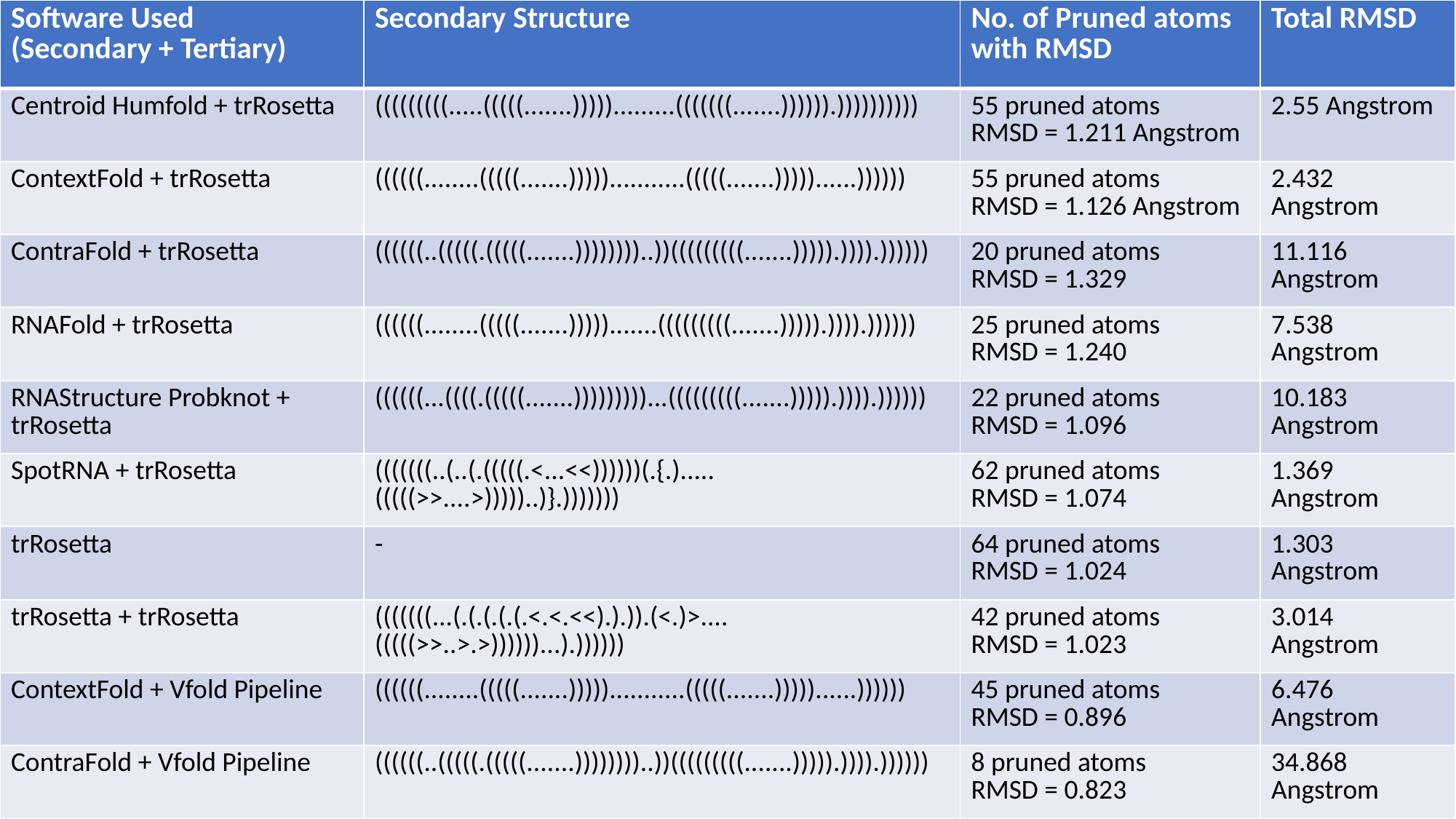

| Software Used (Secondary + Tertiary) | Secondary Structure | No. of Pruned atoms with RMSD | Total RMSD |
| --- | --- | --- | --- |
| Centroid Humfold + trRosetta | (((((((((.....(((((.......))))).........(((((((.......)))))).)))))))))) | 55 pruned atoms RMSD = 1.211 Angstrom | 2.55 Angstrom |
| ContextFold + trRosetta | ((((((........(((((.......)))))...........(((((.......)))))......)))))) | 55 pruned atoms RMSD = 1.126 Angstrom | 2.432 Angstrom |
| ContraFold + trRosetta | ((((((..(((((.(((((.......))))))))..))(((((((((.......))))).)))).)))))) | 20 pruned atoms RMSD = 1.329 | 11.116 Angstrom |
| RNAFold + trRosetta | ((((((........(((((.......))))).......(((((((((.......))))).)))).)))))) | 25 pruned atoms RMSD = 1.240 | 7.538 Angstrom |
| RNAStructure Probknot + trRosetta | ((((((...((((.(((((.......)))))))))...(((((((((.......))))).)))).)))))) | 22 pruned atoms RMSD = 1.096 | 10.183 Angstrom |
| SpotRNA + trRosetta | (((((((..(..(.(((((.<...<<))))))(.{.).....(((((>>....>)))))..)}.))))))) | 62 pruned atoms RMSD = 1.074 | 1.369 Angstrom |
| trRosetta | - | 64 pruned atoms RMSD = 1.024 | 1.303 Angstrom |
| trRosetta + trRosetta | (((((((...(.(.(.(.(.<.<.<<).).)).(<.)>....(((((>>..>.>))))))...).)))))) | 42 pruned atoms RMSD = 1.023 | 3.014 Angstrom |
| ContextFold + Vfold Pipeline | ((((((........(((((.......)))))...........(((((.......)))))......)))))) | 45 pruned atoms RMSD = 0.896 | 6.476 Angstrom |
| ContraFold + Vfold Pipeline | ((((((..(((((.(((((.......))))))))..))(((((((((.......))))).)))).)))))) | 8 pruned atoms RMSD = 0.823 | 34.868 Angstrom |
| Centroid Humfold + Vfold Pipeline | (((((((((.....(((((.......))))).........(((((((.......)))))).)))))))))) | 13 pruned atoms RMSD = 1.10 | 9.097 Angstrom |
| Probknot + Vfold Pipeline | ((((((...((((.(((((.......)))))))))...(((((((((.......))))).)))).)))))) | 9 pruned atoms RMSD = 1.010 | 31.254 Angstrom |
| RNAFold + VFoldPipeline | ((((((........(((((.......))))).......(((((((((.......))))).)))).)))))) | 7 pruned atoms RMSD = 1.143 | 39.236 Angstrom |
| SpotRNA + VFoldPipeline | (((((((..(..(.(((((.<...<<))))))(.{.).....(((((>>....>)))))..)}.))))))) | 15 pruned atoms RMSD = 1.156 | 17.852 Angstrom |
| trRosetta + VFoldPipeline | (((((((...(.(.(.(.(.<.<.<<).).)).(<.)>....(((((>>..>.>))))))...).)))))) | 8 pruned atoms RMSD = 0.873 | 31.728 Angstrom |
| CentroidHumfold + RNAComposer | (((((((((.....(((((.......))))).........(((((((.......)))))).)))))))))) | 3 pruned atoms RMSD = 0.549 | 29.920 Angstrom |
| ContextFold + RNAComposer | ((((((........(((((.......)))))...........(((((.......)))))......)))))) | 8 pruned atoms RMSD = 0.956 | 36.902 Angstrom |
| Contrafold + RNAComposer | ((((((..(((((.(((((.......))))))))..))(((((((((.......))))).)))).)))))) | 4 pruned atoms RMSD = 1.233 | 18.414 Angstrom |
| Probknot + RNAComposer | ((((((...((((.(((((.......)))))))))...(((((((((.......))))).)))).)))))) | 4 pruned atoms RMSD = 1.173 | 18.425 Angstrom |
| RNAFold + RNAComposer | ((((((........(((((.......))))).......(((((((((.......))))).)))).)))))) | 5 pruned atoms RMSD = 1.135 | 34.231 Angstrom |
| SpotRNA + RNAComposer | (((((((..(..(.(((((.<...<<))))))(.{.).....(((((>>....>)))))..)}.))))))) | 17 pruned atoms RMSD = 1.073 | 19.195 Angstrom |
| trRosetta + RNAComposer | (((((((...(.(.(.(.(.<.<.<<).).)).(<.)>....(((((>>..>.>))))))...).)))))) | 11 pruned atoms RMSD = 1.066 | 18.205 Angstrom |
| Centroid Humfold + 3dRNA/DNA | (((((((((.....(((((.......))))).........(((((((.......)))))).)))))))))) | 9 pruned atoms RMSD = 0.984 | 9.889 Angstrom |
| Contextfold + 3dRNA/DNA | ((((((........(((((.......)))))...........(((((.......)))))......)))))) | 9 pruned atoms RMSD = 1.260 | 12.122 Angstrom |
| Contrafold + 3dRNA/DNA | ((((((..(((((.(((((.......))))))))..))(((((((((.......))))).)))).)))))) | 9 pruned atoms RMSD = 0.627 | 19.965 Angstrom |
| Probknot + 3dRNA/DNA | ((((((...((((.(((((.......)))))))))...(((((((((.......))))).)))).)))))) | 12 pruned atoms RMSD = 1.291 | 33.716 Angstrom |
| RNAFold + 3dRNA/DNA | ((((((........(((((.......))))).......(((((((((.......))))).)))).)))))) | 5 pruned atoms RMSD = 0.827 | 24.667 Angstrom |
| SpotRNA + 3dRNA/DNA | (((((((..(..(.(((((.<...<<))))))(.{.).....(((((>>....>)))))..)}.))))))) | 10 pruned atoms RMSD = 1.119 | 24.907 Angstrom |
| trRosetta + 3dRNA/DNA | (((((((...(.(.(.(.(.<.<.<<).).)).(<.)>....(((((>>..>.>))))))...).)))))) | No match | No match |
| CentroidHumfold + SimRNA | (((((((((.....(((((.......))))).........(((((((.......)))))).)))))))))) | 11 pruned atoms RMSD = 1.378 | 13.934 Angstrom |
| ContextFold + SimRNA | ((((((........(((((.......)))))...........(((((.......)))))......)))))) | 10 pruned atoms RMSD = 1.468 | 15.125 Angstrom |
| ContraFold + SimRNA | ((((((..(((((.(((((.......))))))))..))(((((((((.......))))).)))).)))))) | 9 pruned atoms RMSD = 1.292 | 14.223 Angstrom |
| Probknot + SimRNA | ((((((...((((.(((((.......)))))))))...(((((((((.......))))).)))).)))))) | 12 pruned atoms RMSD = 0.957 | 12.082 Angstrom |
| RNAFold +SimRNA | ((((((........(((((.......))))).......(((((((((.......))))).)))).)))))) | 11 pruned atoms RMSD = 1.045 | 15.995 Angstrom |